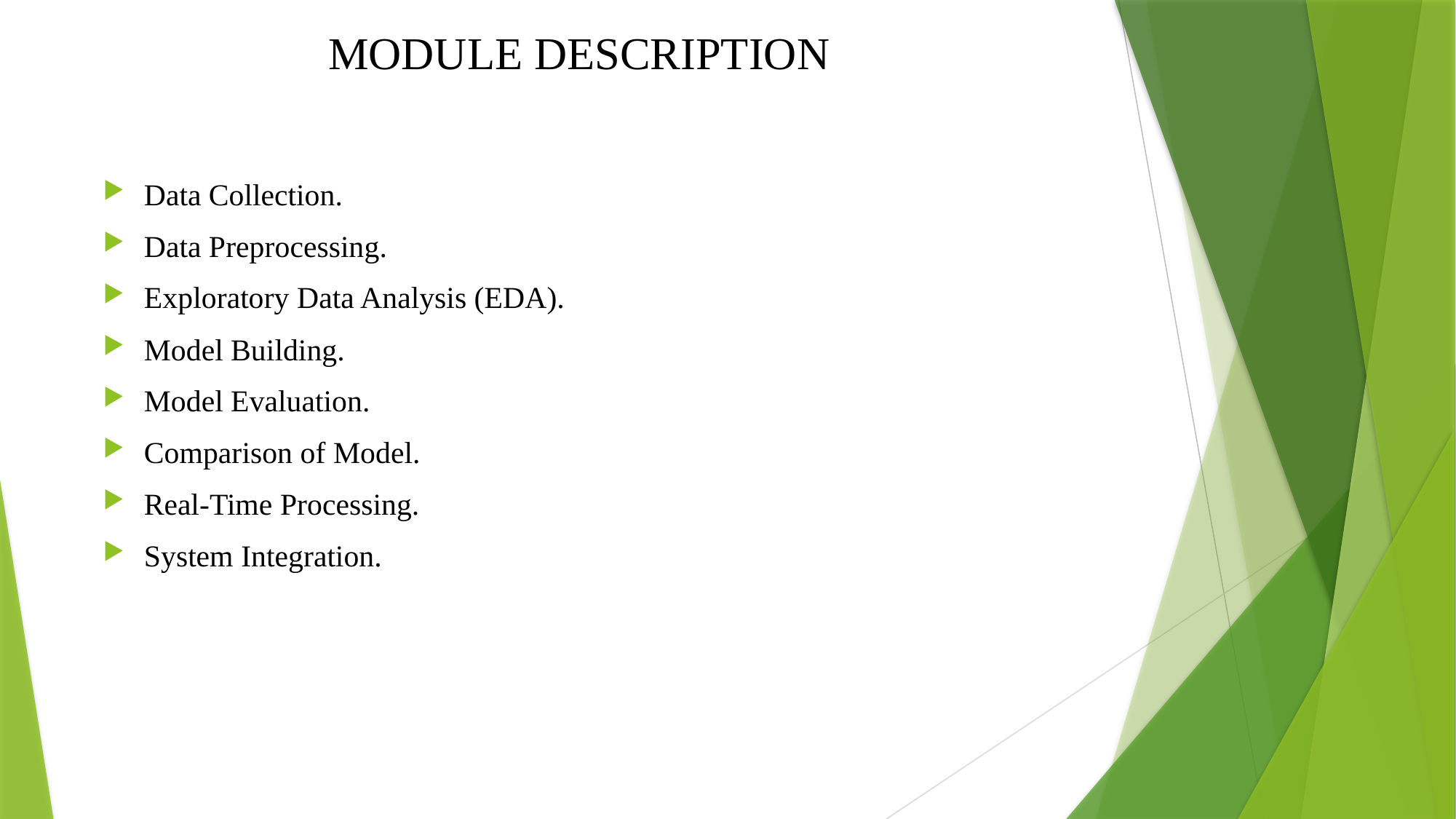

# MODULE DESCRIPTION
Data Collection.
Data Preprocessing.
Exploratory Data Analysis (EDA).
Model Building.
Model Evaluation.
Comparison of Model.
Real-Time Processing.
System Integration.